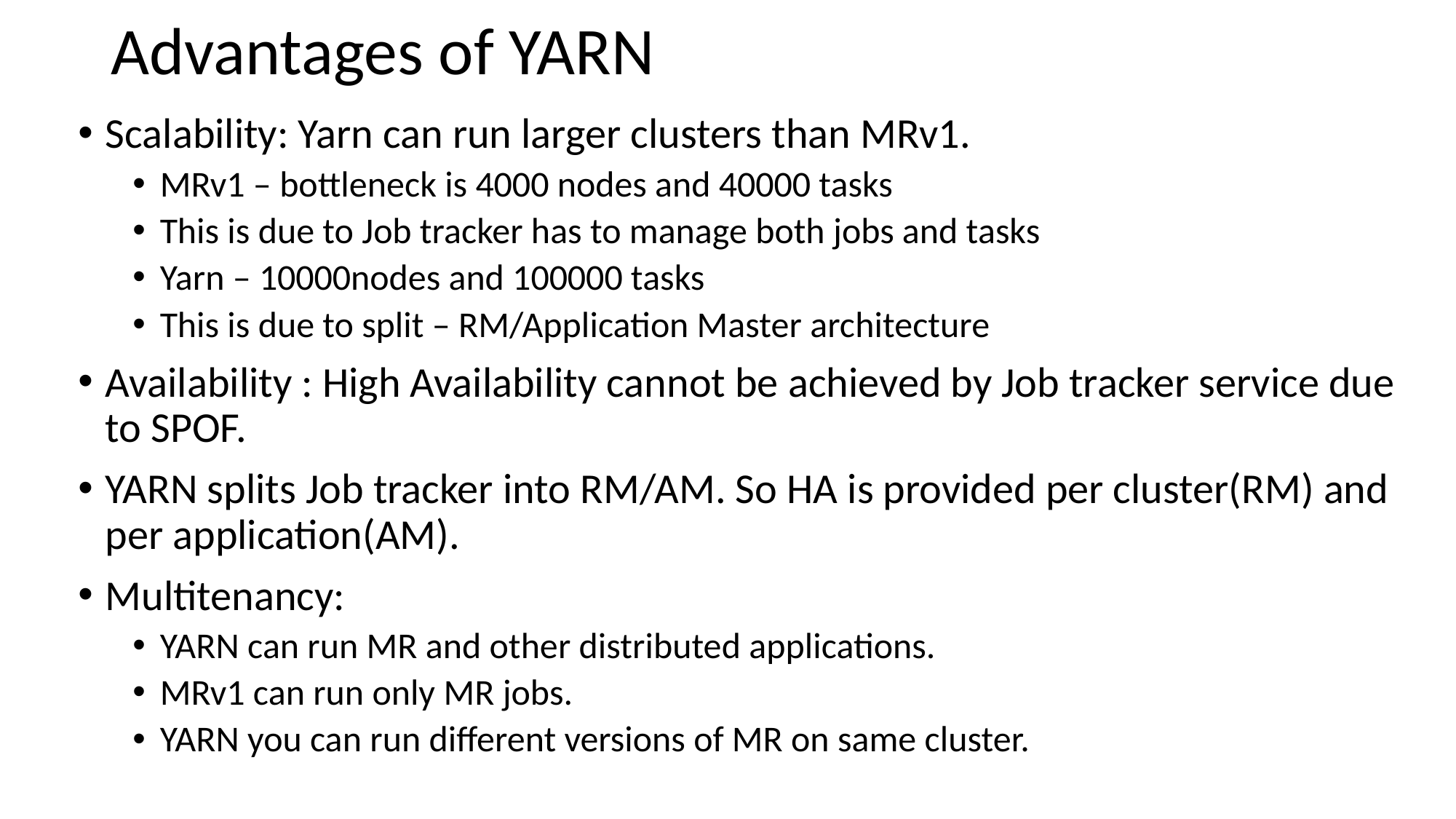

# Advantages of YARN
Scalability: Yarn can run larger clusters than MRv1.
MRv1 – bottleneck is 4000 nodes and 40000 tasks
This is due to Job tracker has to manage both jobs and tasks
Yarn – 10000nodes and 100000 tasks
This is due to split – RM/Application Master architecture
Availability : High Availability cannot be achieved by Job tracker service due to SPOF.
YARN splits Job tracker into RM/AM. So HA is provided per cluster(RM) and per application(AM).
Multitenancy:
YARN can run MR and other distributed applications.
MRv1 can run only MR jobs.
YARN you can run different versions of MR on same cluster.